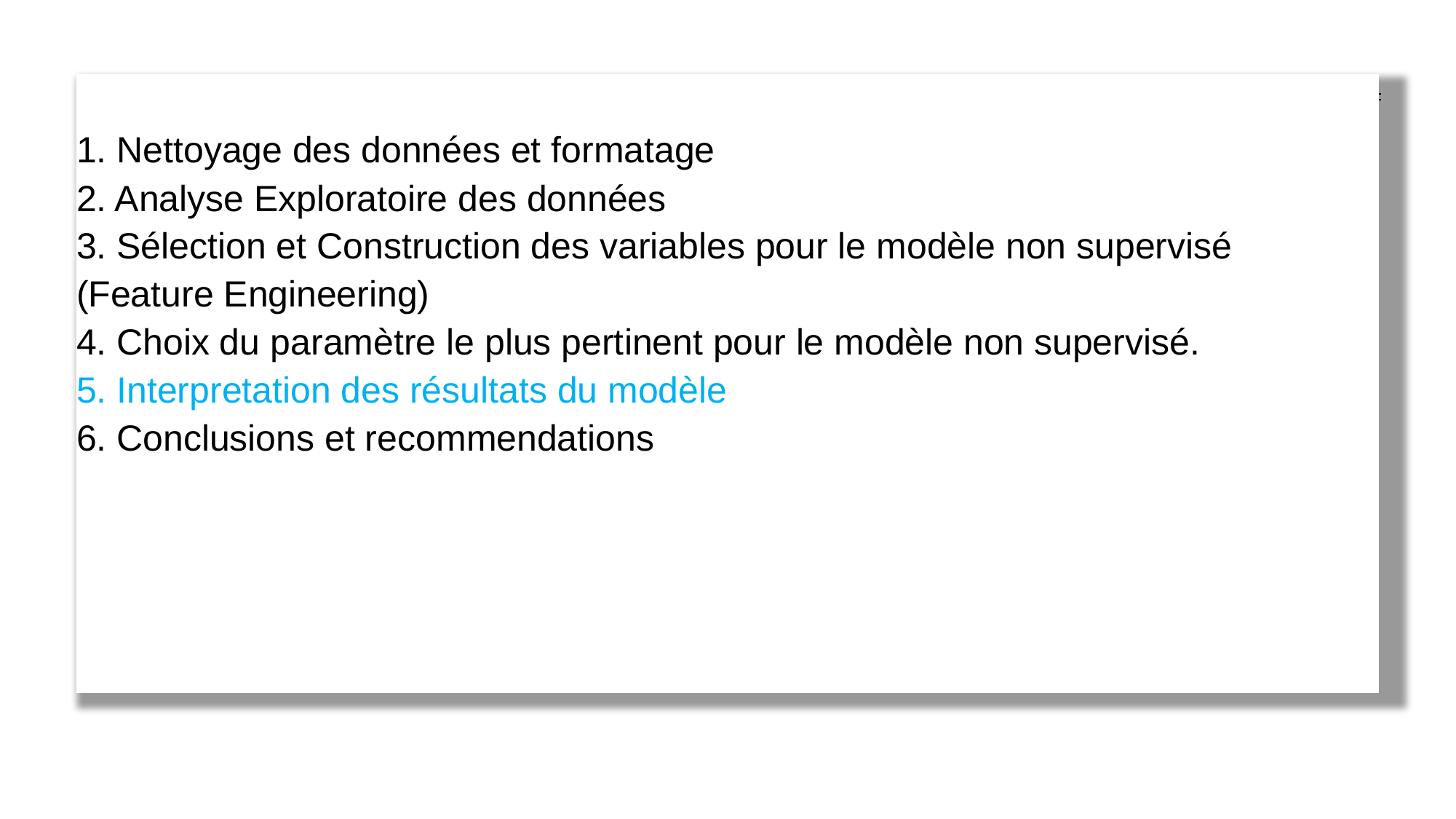

# 1. Nettoyage des données et formatage 2. Analyse Exploratoire des données 3. Sélection et Construction des variables pour le modèle non supervisé (Feature Engineering) 4. Choix du paramètre le plus pertinent pour le modèle non supervisé. 5. Interpretation des résultats du modèle 6. Conclusions et recommendations